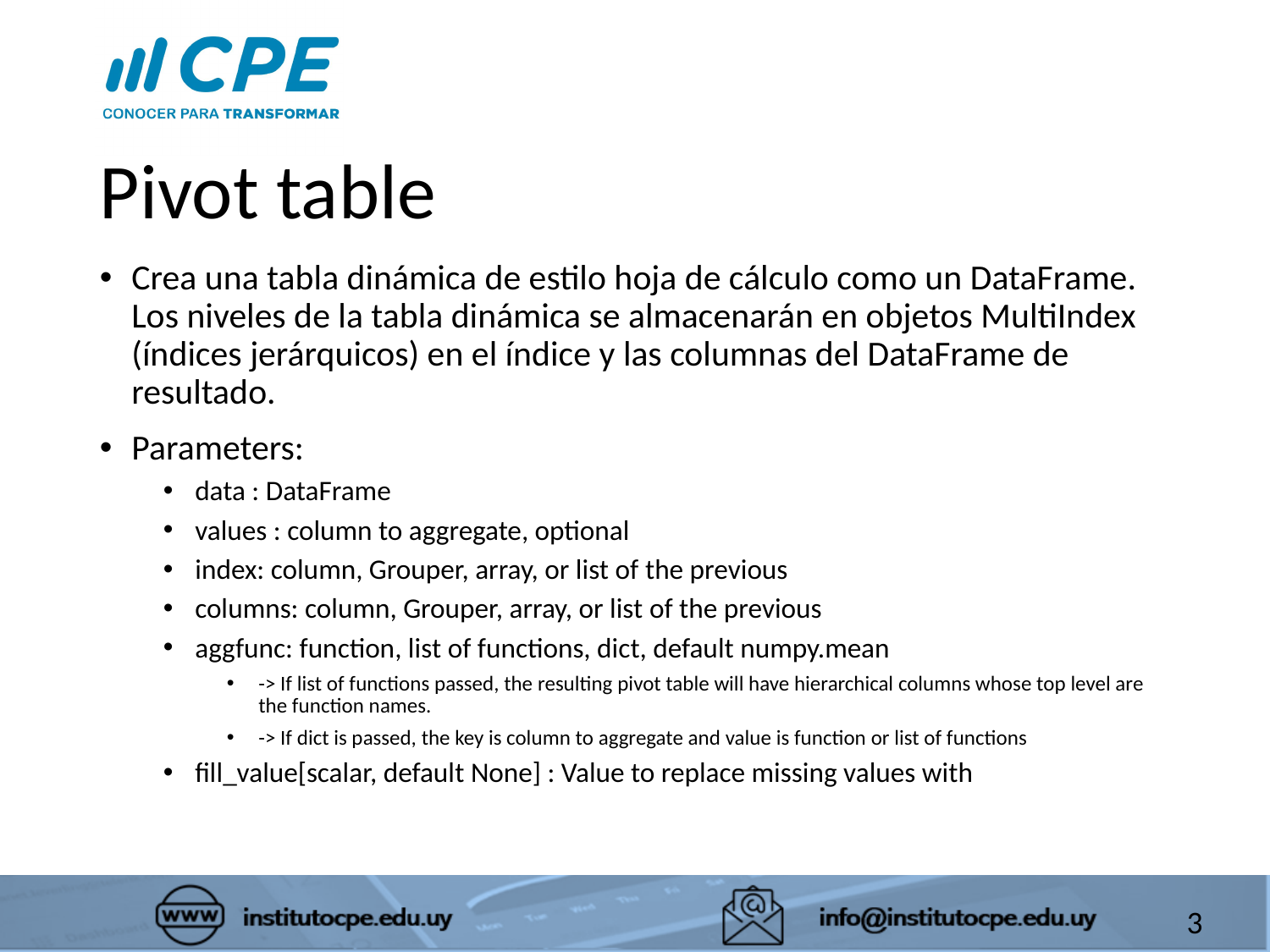

# Pivot table
Crea una tabla dinámica de estilo hoja de cálculo como un DataFrame. Los niveles de la tabla dinámica se almacenarán en objetos MultiIndex (índices jerárquicos) en el índice y las columnas del DataFrame de resultado.
Parameters:
data : DataFrame
values : column to aggregate, optional
index: column, Grouper, array, or list of the previous
columns: column, Grouper, array, or list of the previous
aggfunc: function, list of functions, dict, default numpy.mean
-> If list of functions passed, the resulting pivot table will have hierarchical columns whose top level are the function names.
-> If dict is passed, the key is column to aggregate and value is function or list of functions
fill_value[scalar, default None] : Value to replace missing values with
3